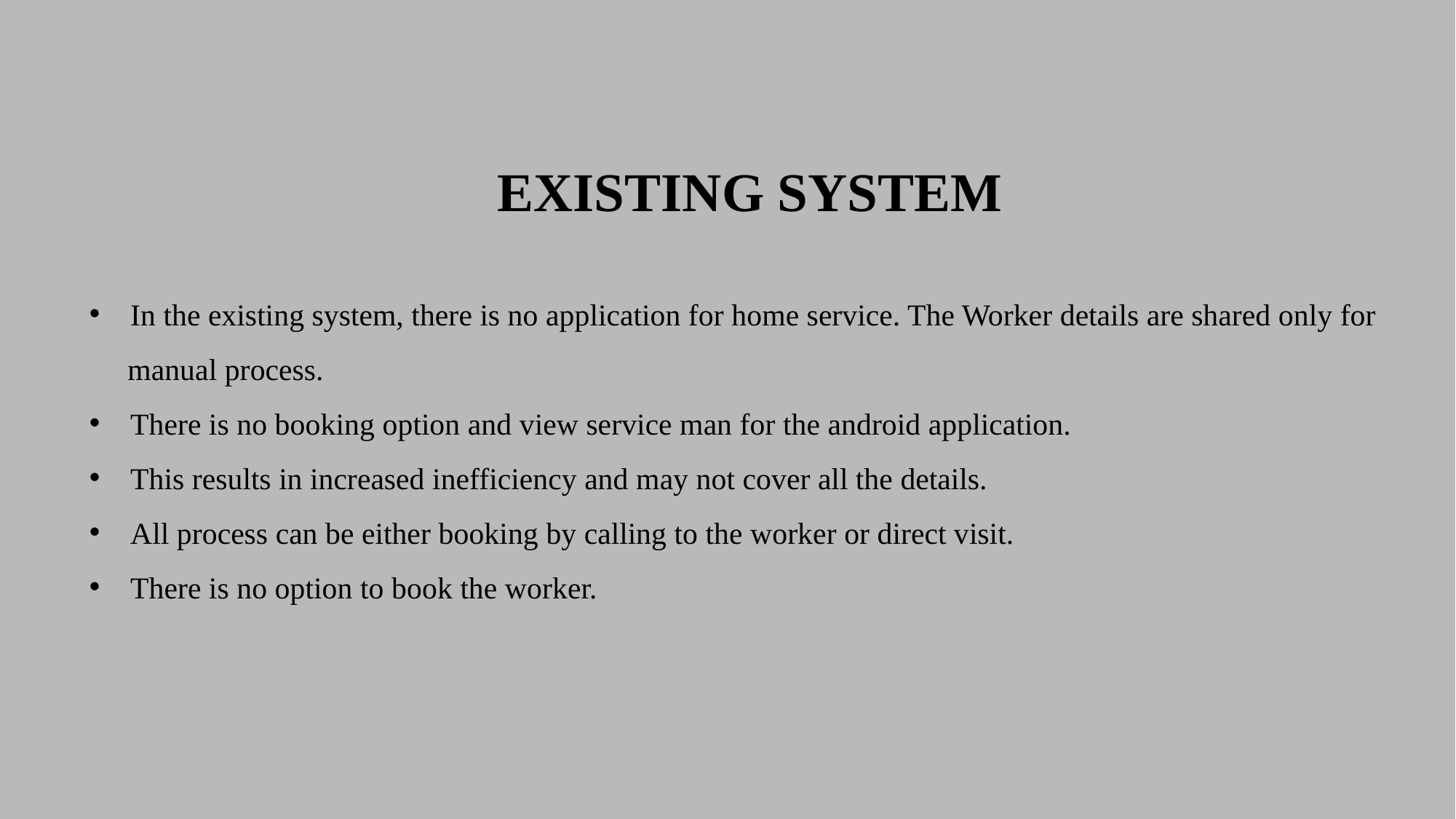

EXISTING SYSTEM

In the existing system, there is no application for home service. The Worker details are shared only for
     manual process.
There is no booking option and view service man for the android application.
This results in increased inefficiency and may not cover all the details.
All process can be either booking by calling to the worker or direct visit.
There is no option to book the worker.